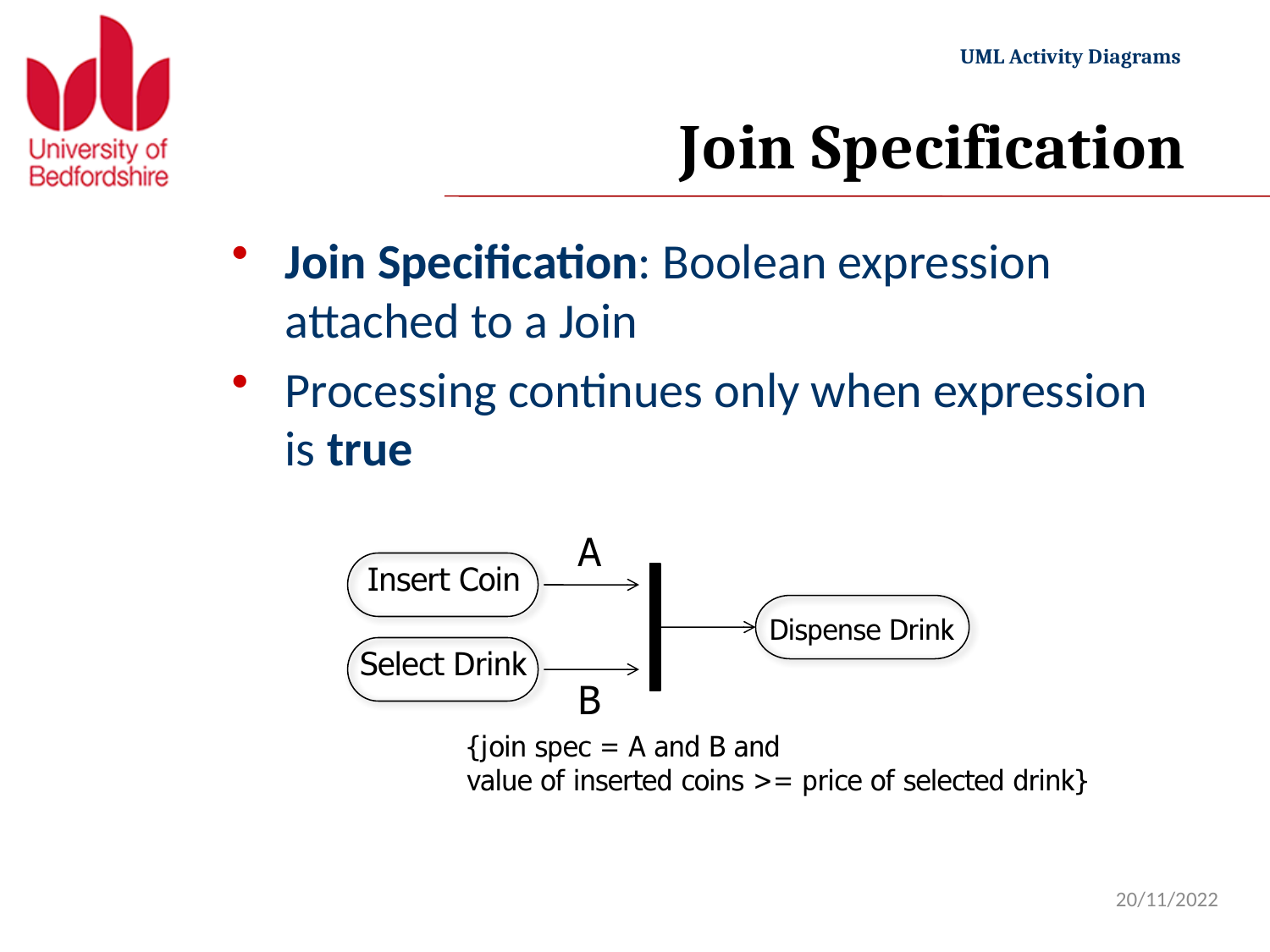

# Join Specification
Join Specification: Boolean expression attached to a Join
Processing continues only when expression is true
A

Insert Coin

Dispense Drink

Select Drink

B
{join spec = A and B and
value of inserted coins >= price of selected drink}
20/11/2022